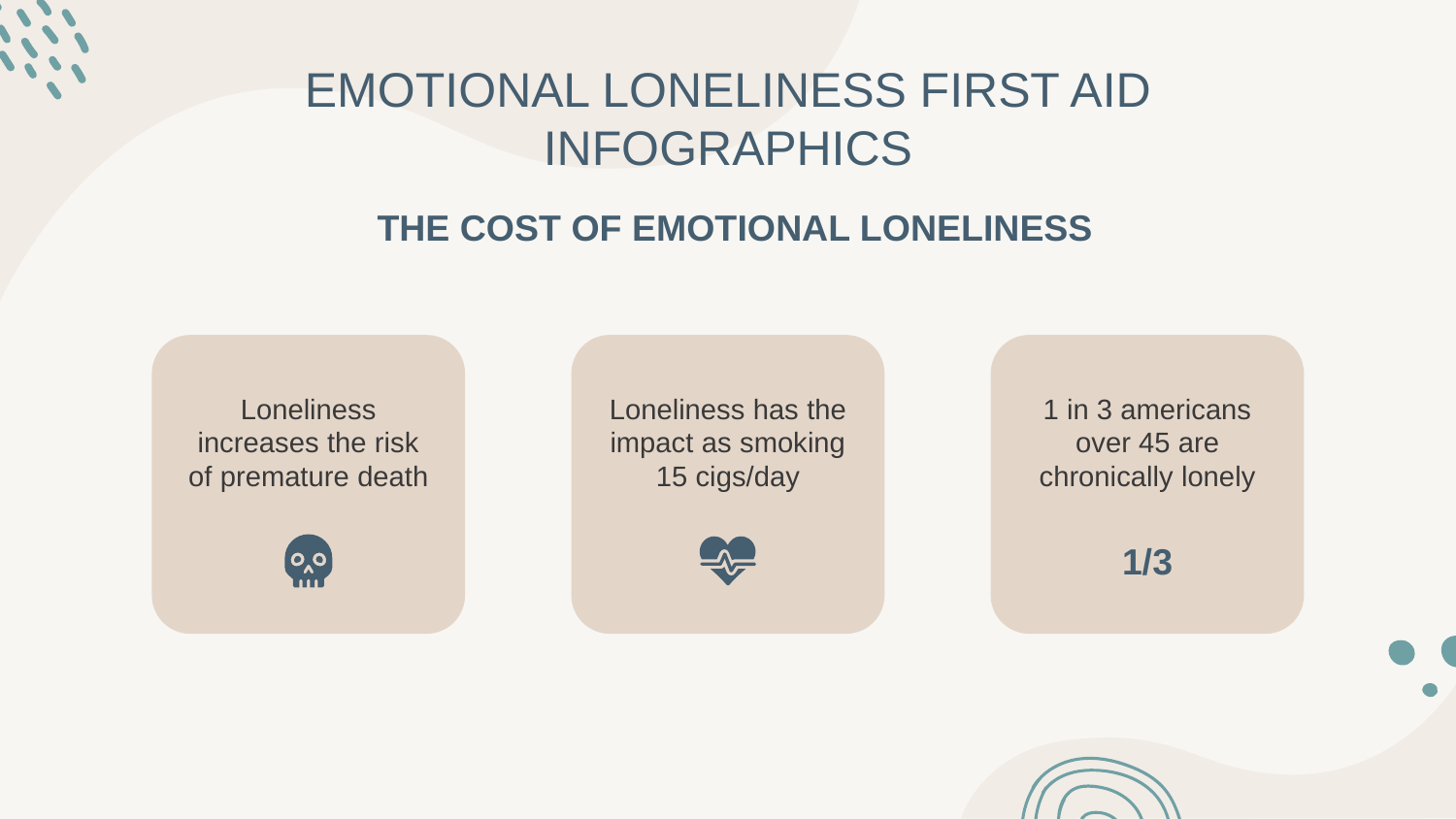

# EMOTIONAL LONELINESS FIRST AID INFOGRAPHICS
THE COST OF EMOTIONAL LONELINESS

Loneliness increases the risk of premature death

Loneliness has the impact as smoking 15 cigs/day

1 in 3 americans over 45 are chronically lonely
1/3